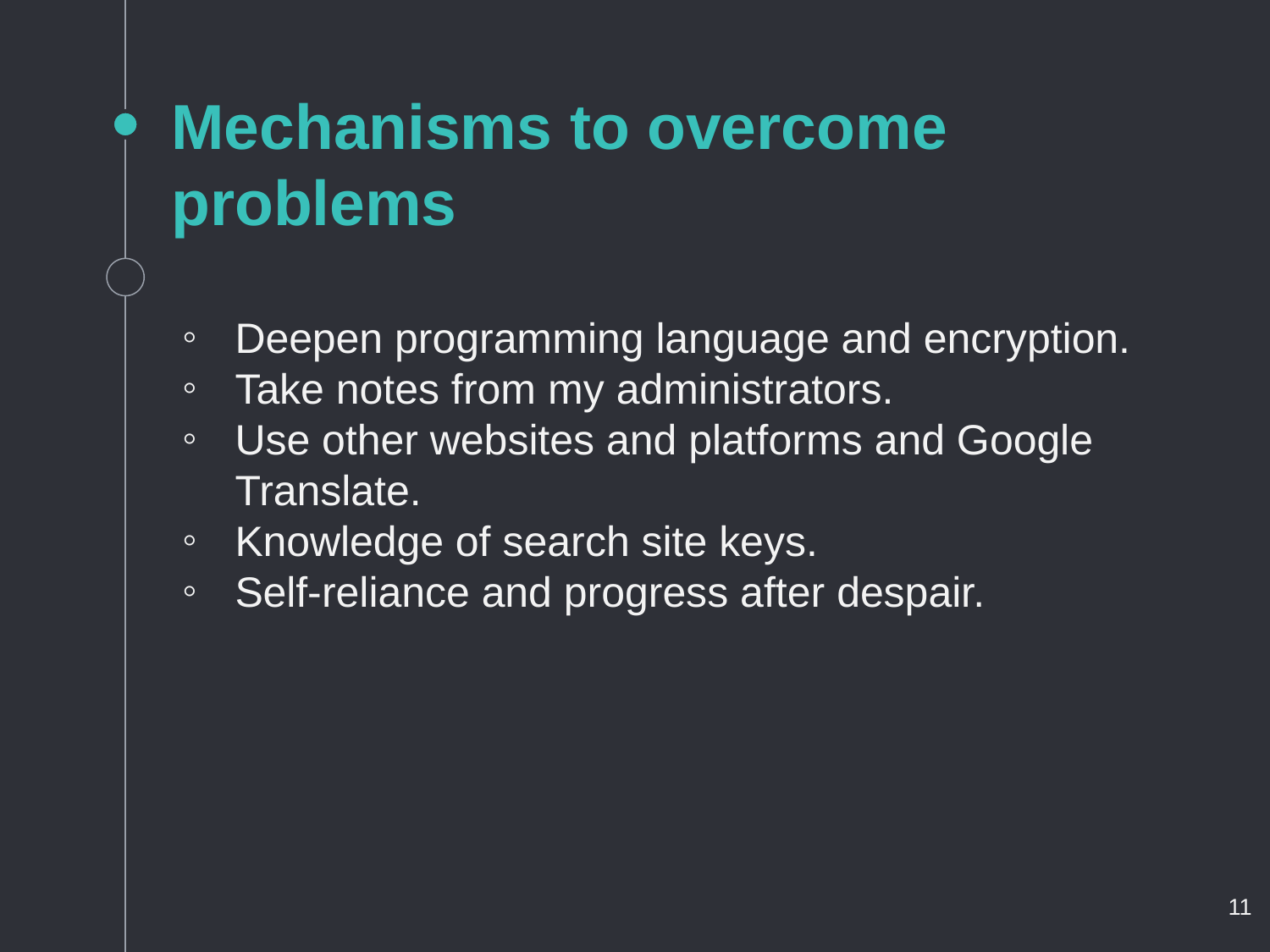

# Mechanisms to overcome problems
Deepen programming language and encryption.
Take notes from my administrators.
Use other websites and platforms and Google Translate.
Knowledge of search site keys.
Self-reliance and progress after despair.

11